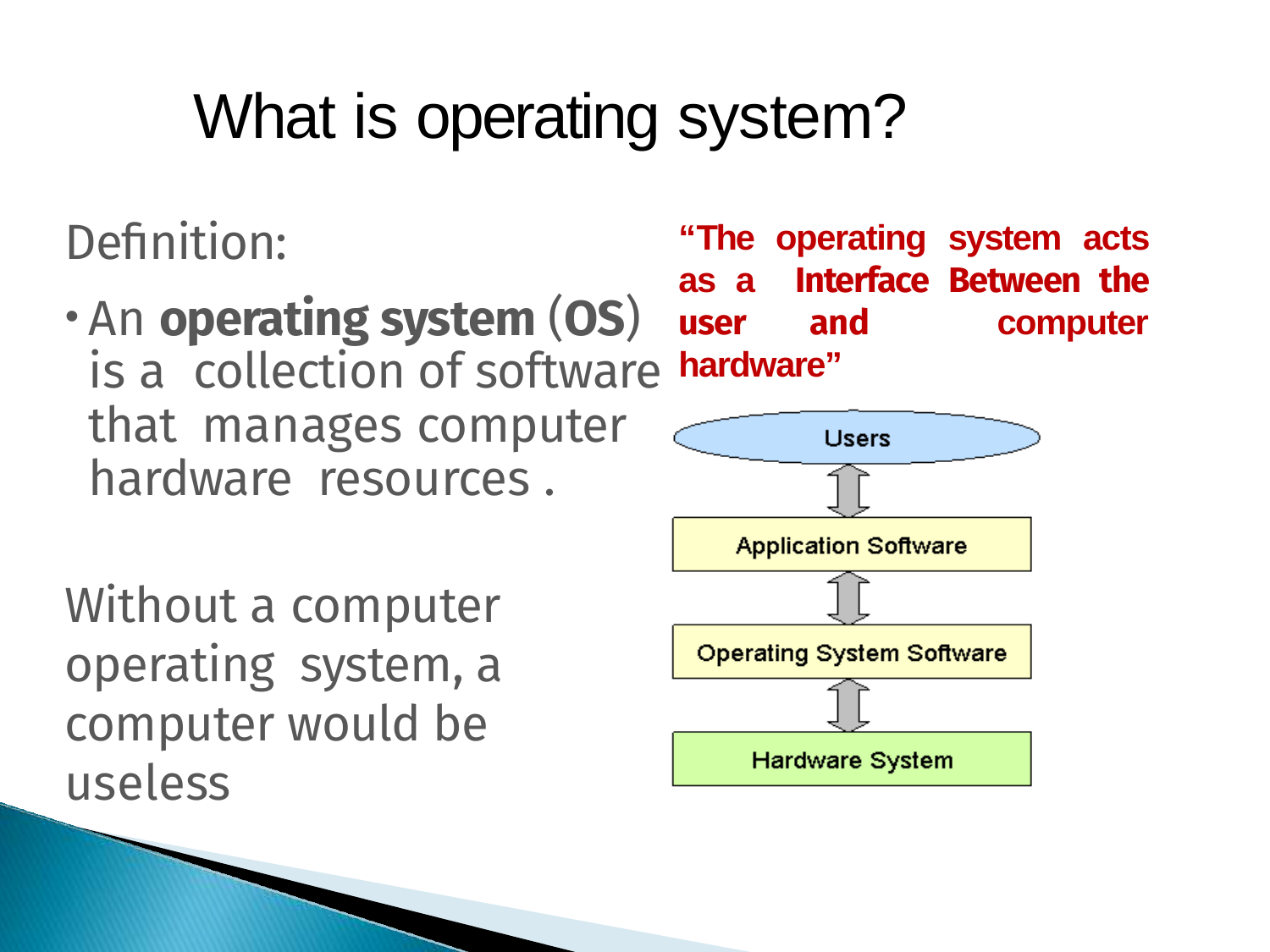

# What is operating system?
Definition:
An operating system (OS) is a  collection of software that  manages computer hardware  resources .

Without a computer operating  system, a computer would be  useless
“The operating system acts as a  Interface Between the user and  computer hardware”